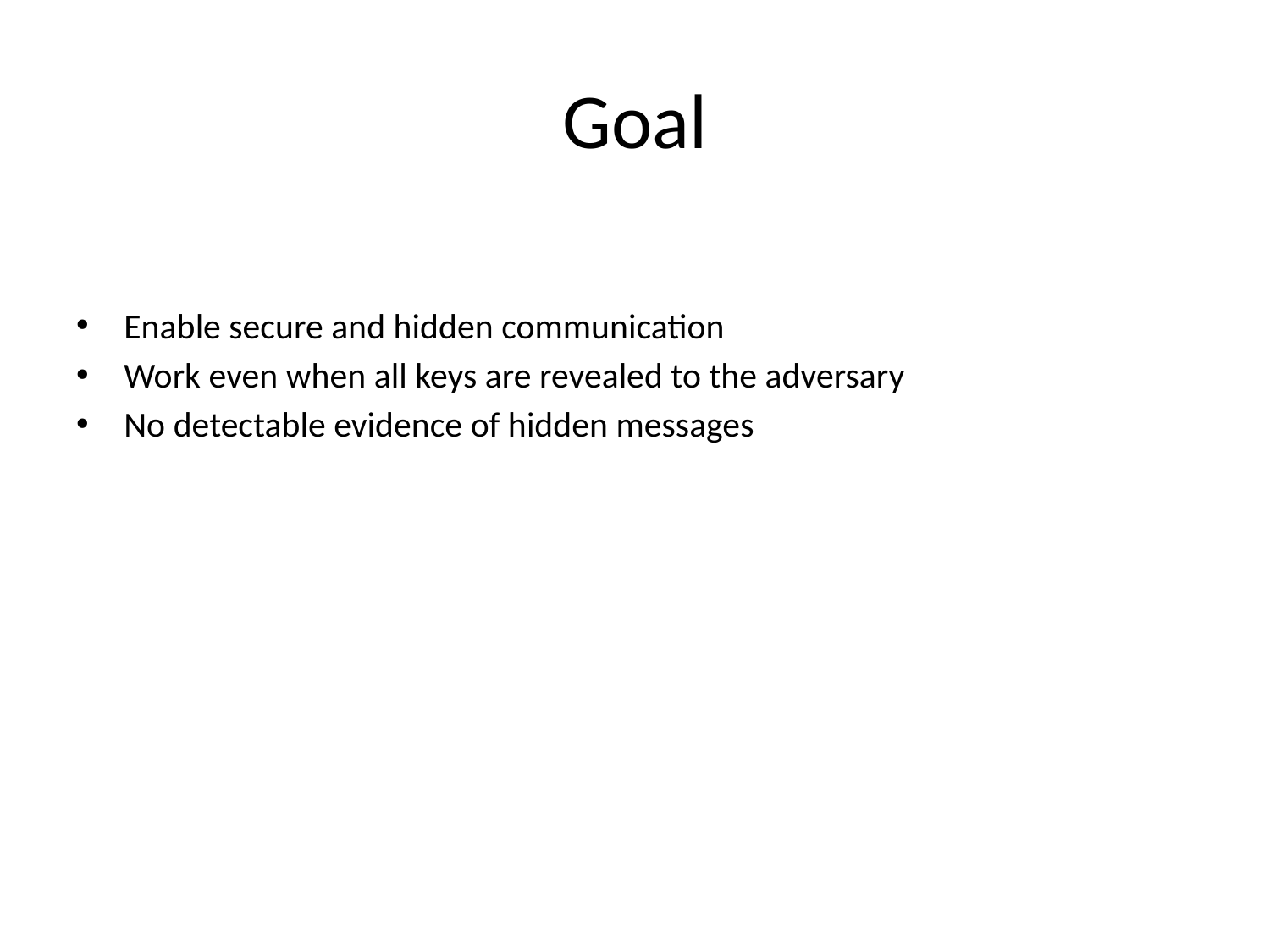

# Goal

Enable secure and hidden communication
Work even when all keys are revealed to the adversary
No detectable evidence of hidden messages